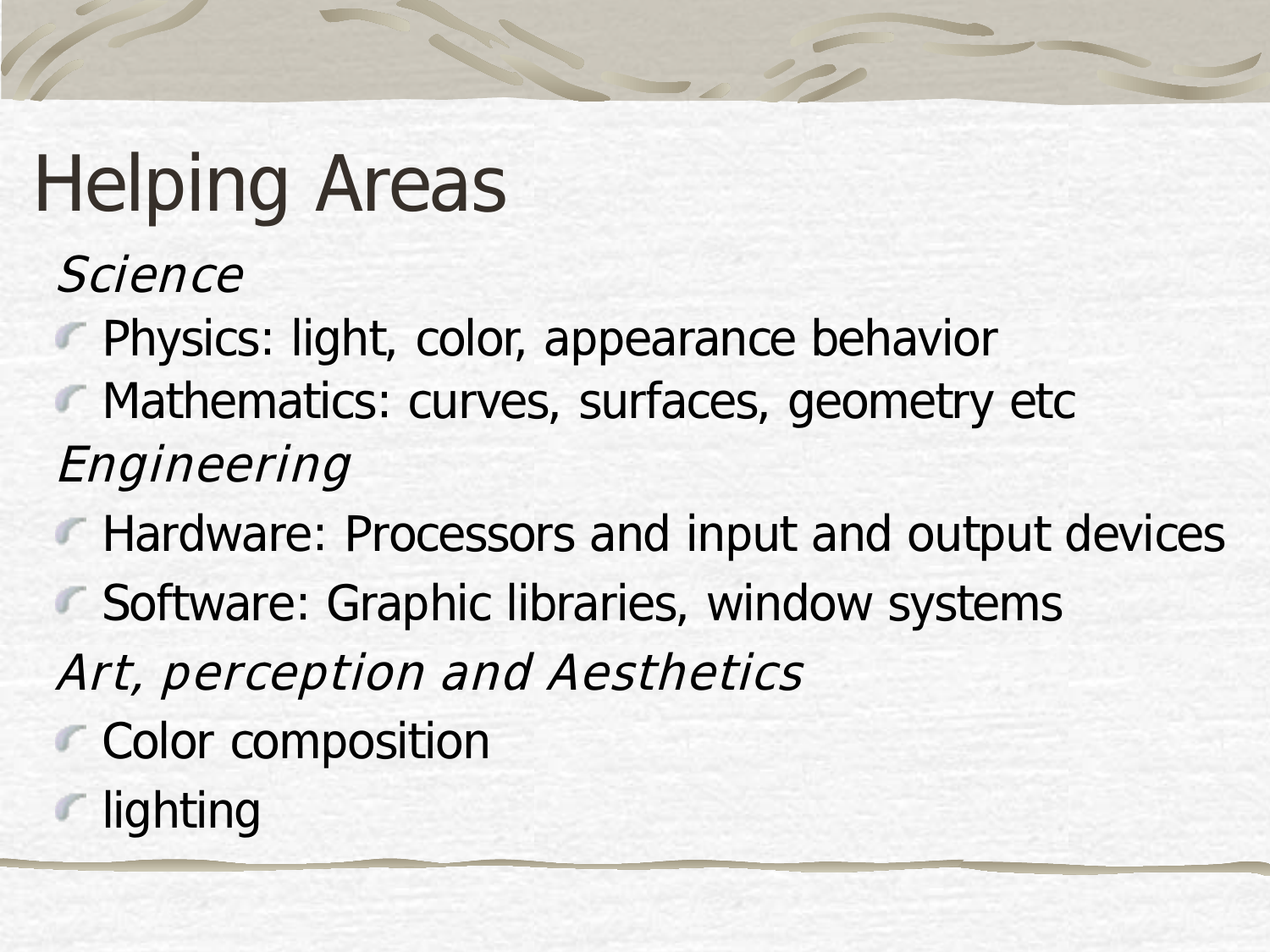

# Helping Areas
Science
Physics: light, color, appearance behavior
Mathematics: curves, surfaces, geometry etc
Engineering
Hardware: Processors and input and output devices
Software: Graphic libraries, window systems
Art, perception and Aesthetics
Color composition
lighting